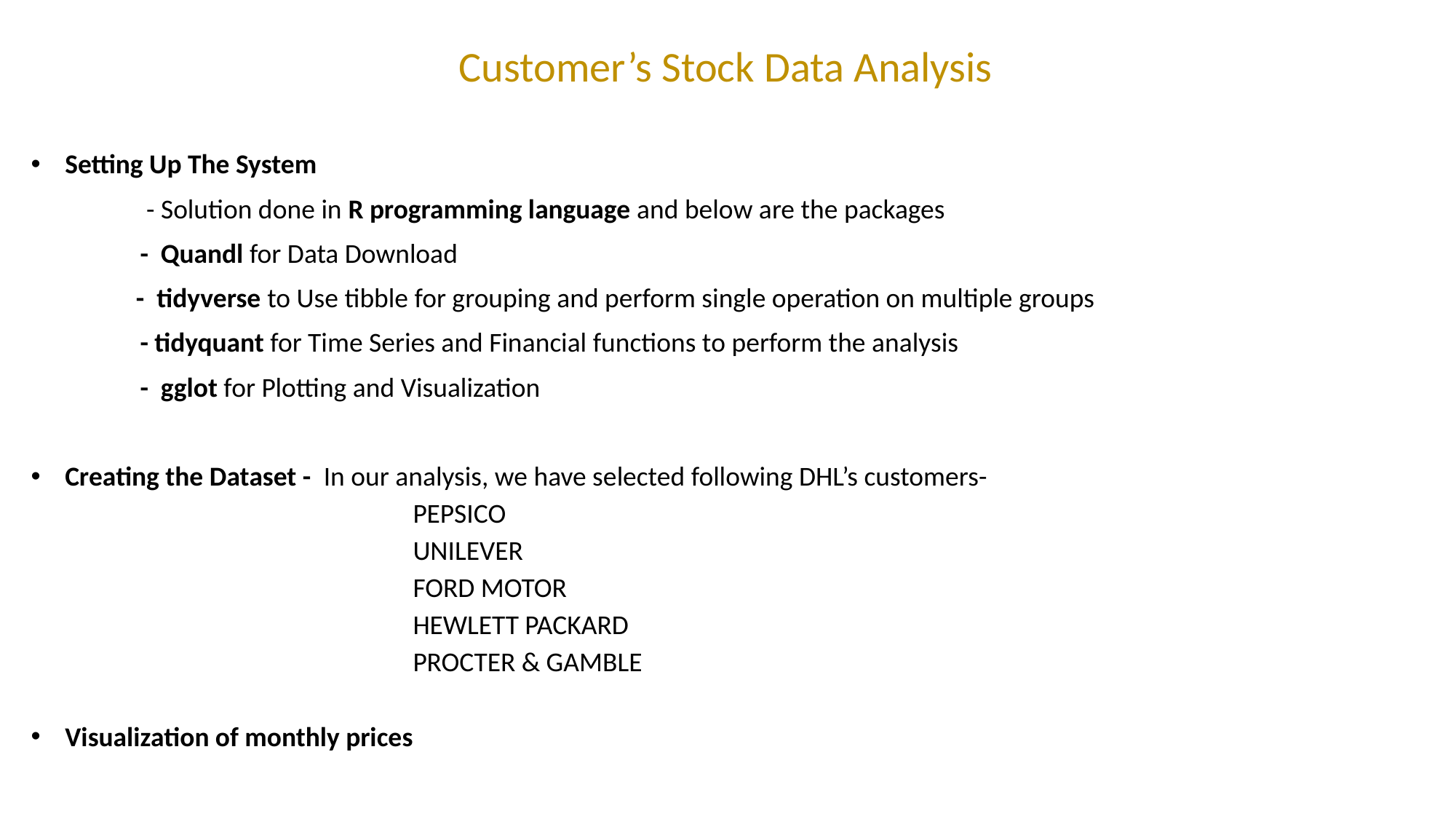

# Customer’s Stock Data Analysis

Setting Up The System
	 - Solution done in R programming language and below are the packages
	-  Quandl for Data Download
                 -  tidyverse to Use tibble for grouping and perform single operation on multiple groups
	- tidyquant for Time Series and Financial functions to perform the analysis
	-  gglot for Plotting and Visualization

Creating the Dataset -  In our analysis, we have selected following DHL’s customers-
PEPSICO
UNILEVER
FORD MOTOR
HEWLETT PACKARD
PROCTER & GAMBLE

Visualization of monthly prices